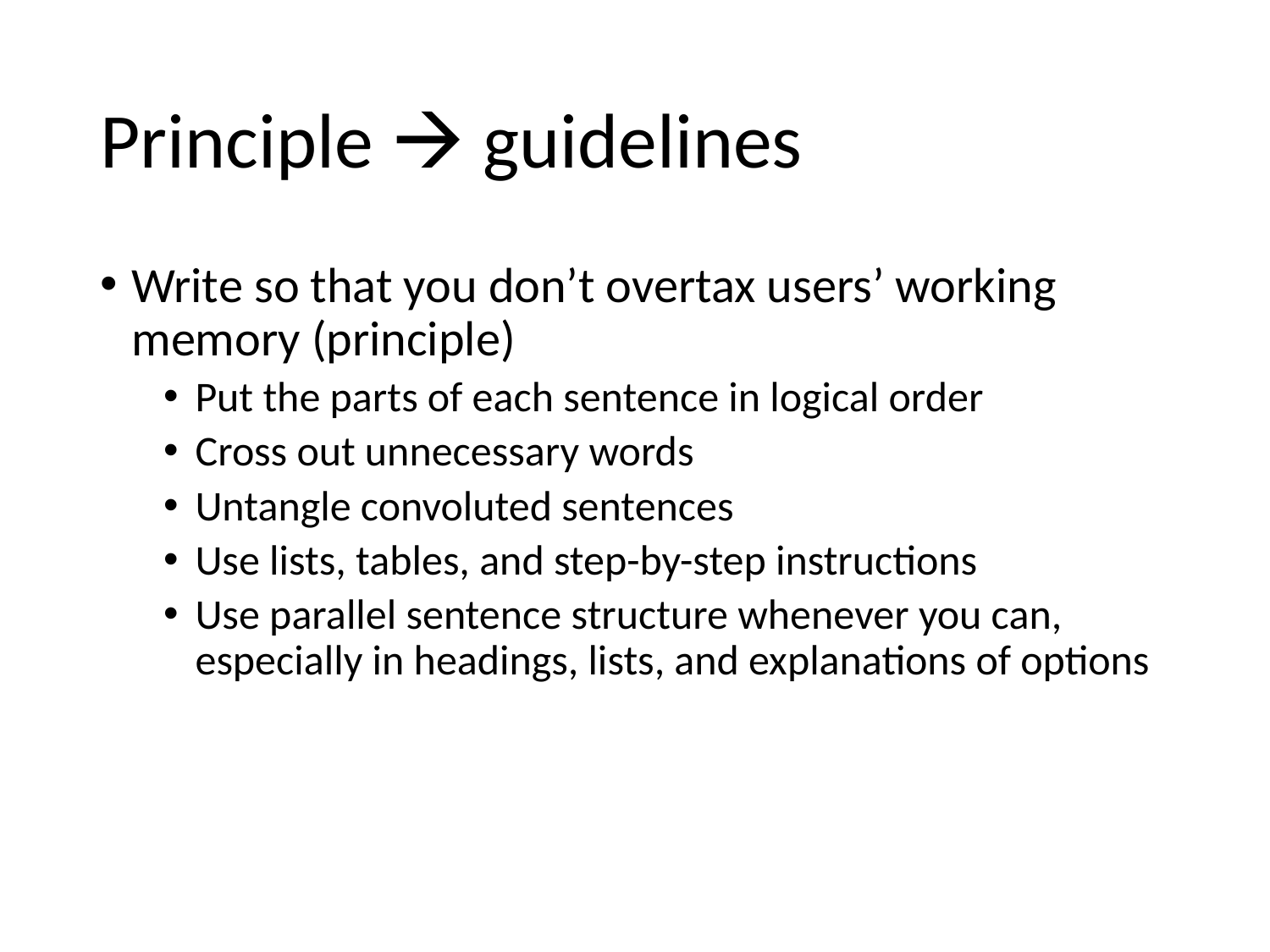

# Principle 🡪 guidelines
Write so that you don’t overtax users’ working memory (principle)
Put the parts of each sentence in logical order
Cross out unnecessary words
Untangle convoluted sentences
Use lists, tables, and step-by-step instructions
Use parallel sentence structure whenever you can, especially in headings, lists, and explanations of options